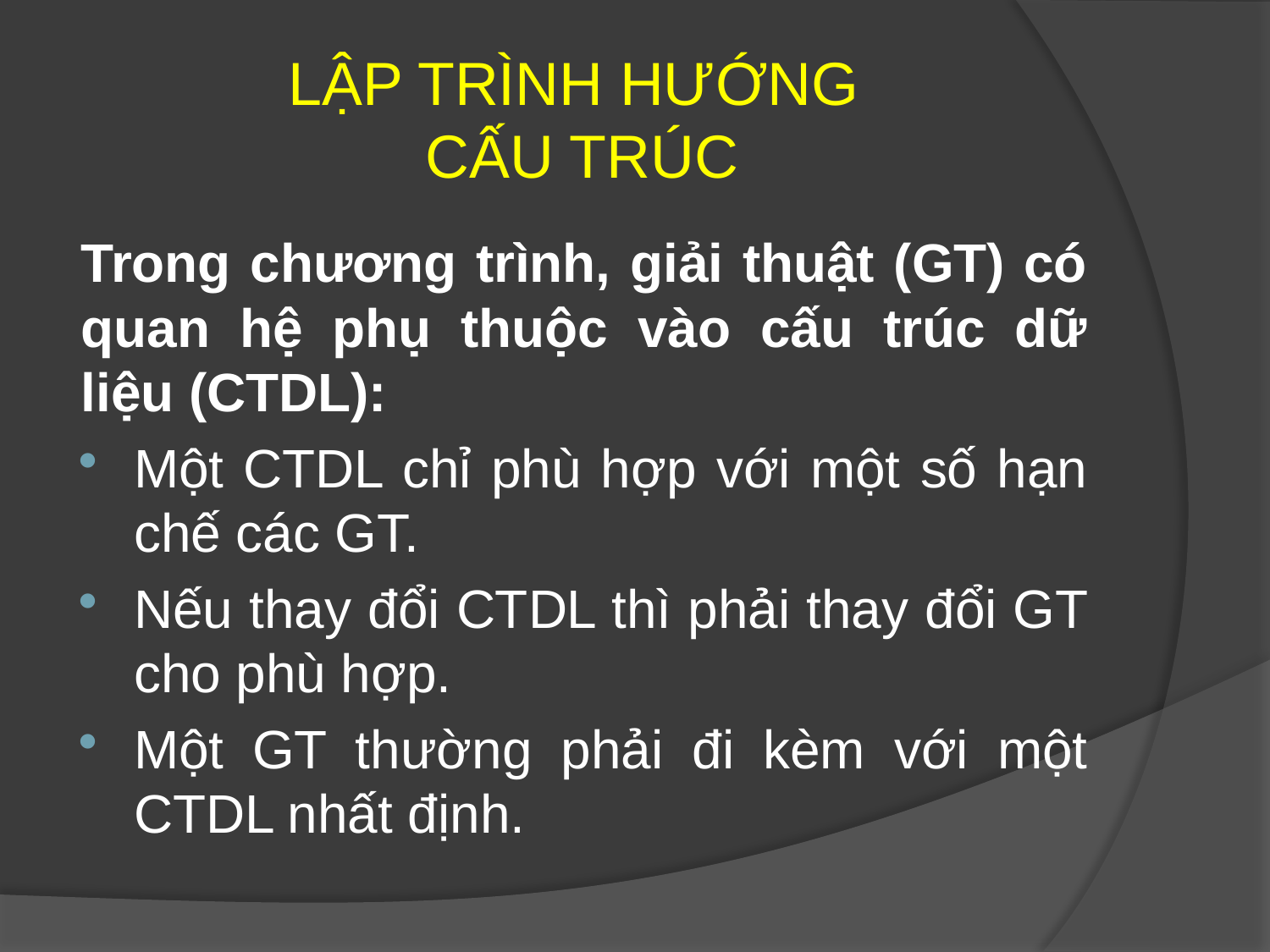

# LẬP TRÌNH HƯỚNG CẤU TRÚC
Trong chương trình, giải thuật (GT) có quan hệ phụ thuộc vào cấu trúc dữ liệu (CTDL):
Một CTDL chỉ phù hợp với một số hạn chế các GT.
Nếu thay đổi CTDL thì phải thay đổi GT cho phù hợp.
Một GT thường phải đi kèm với một CTDL nhất định.